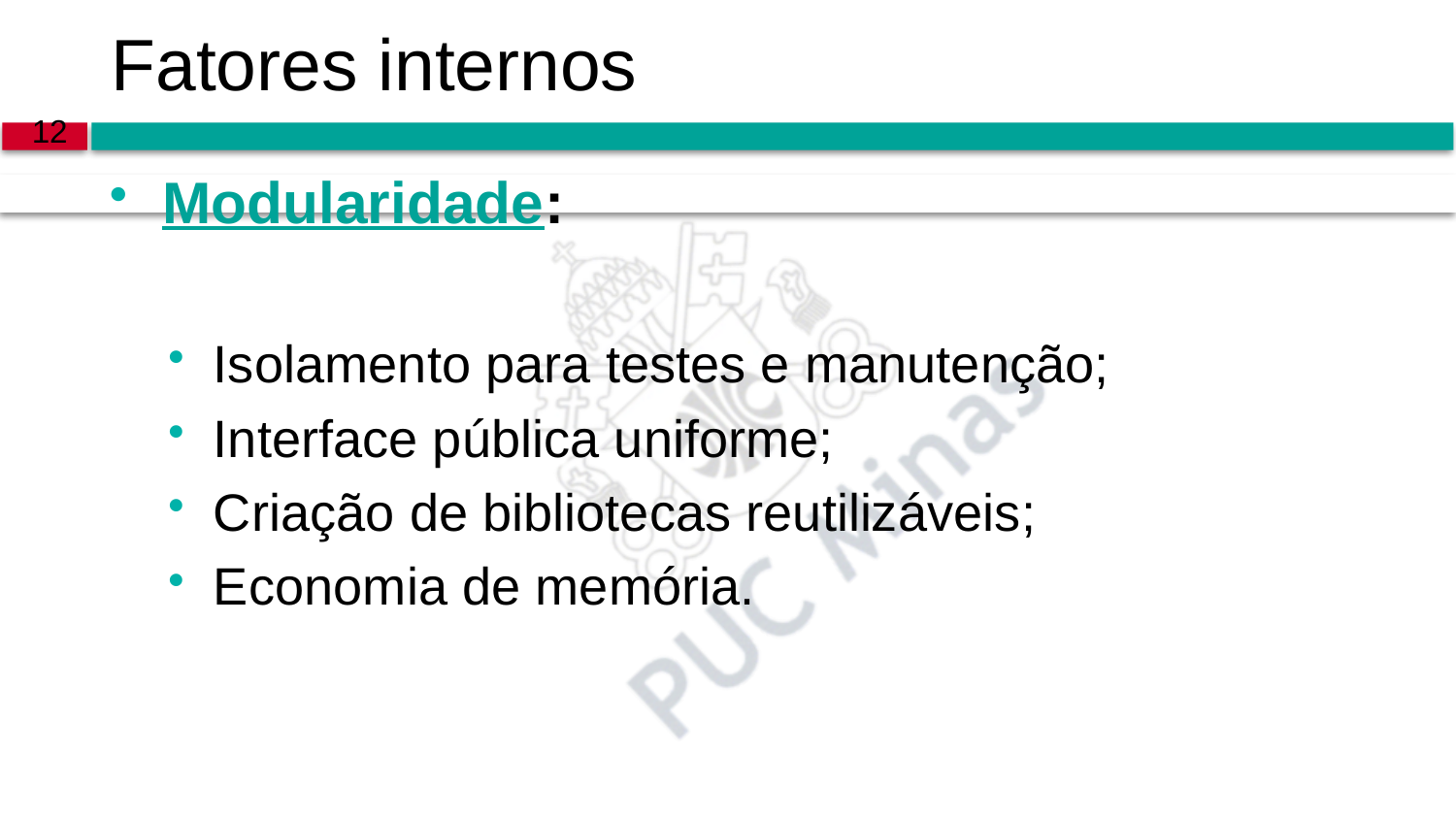

# Fatores internos
12
Modularidade:

Isolamento para testes e manutenção;
Interface pública uniforme;
Criação de bibliotecas reutilizáveis;
Economia de memória.

PUC Minas – Bacharelado em Engenharia de Software – Programação Modular – Prof. João Caram